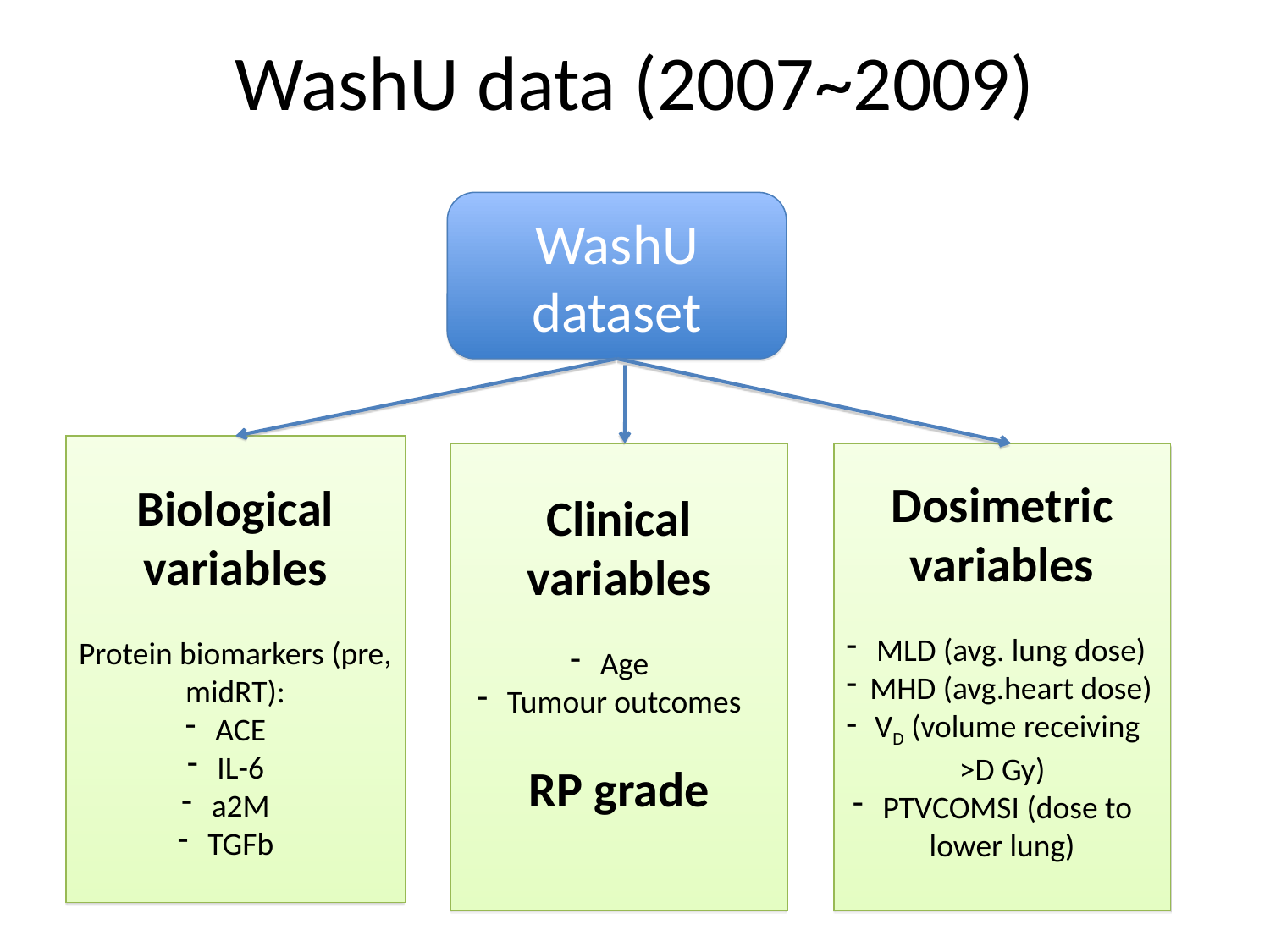

# WashU data (2007~2009)
WashU dataset
Biological variables

Protein biomarkers (pre, midRT):
ACE
IL-6
a2M
TGFb
Clinical variables

Age
Tumour outcomes

RP grade

Dosimetric variables

 MLD (avg. lung dose)
 MHD (avg.heart dose)
VD (volume receiving >D Gy)
PTVCOMSI (dose to lower lung)